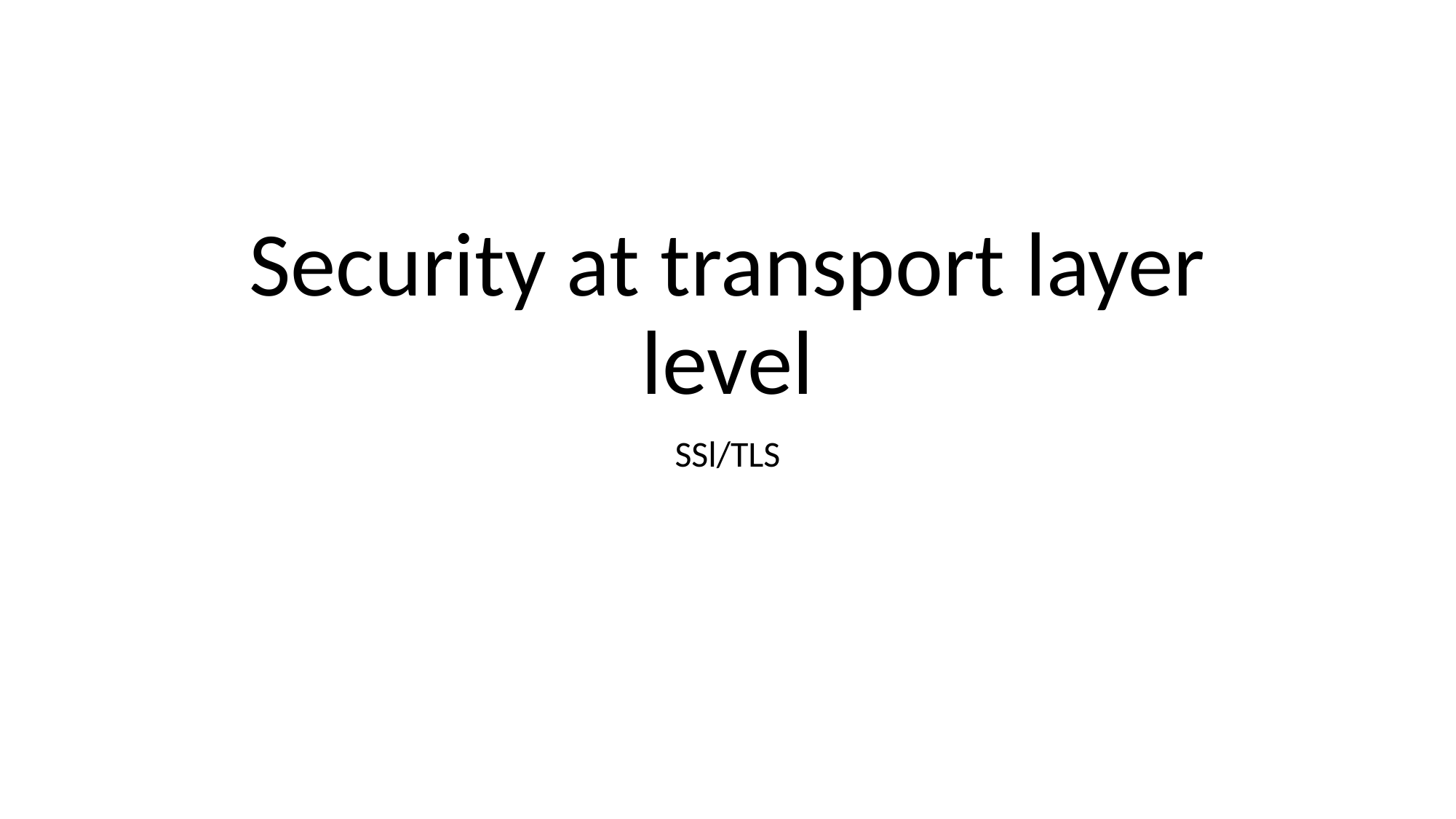

# Security at transport layer level
SSl/TLS